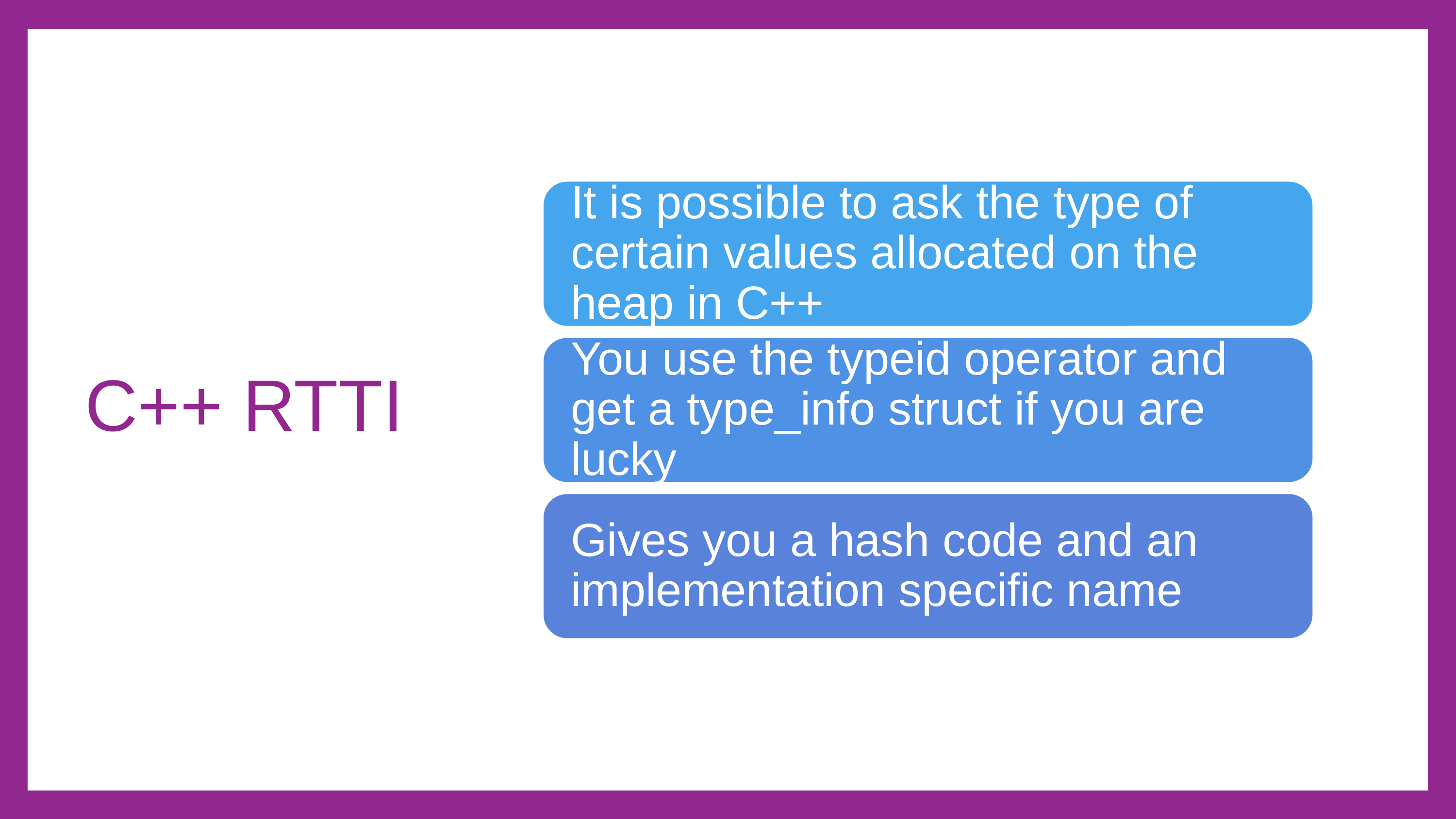

# C++ RTTI
It is possible to ask the type of certain values allocated on the heap in C++
You use the typeid operator and get a type_info struct if you are lucky
Gives you a hash code and an implementation specific name